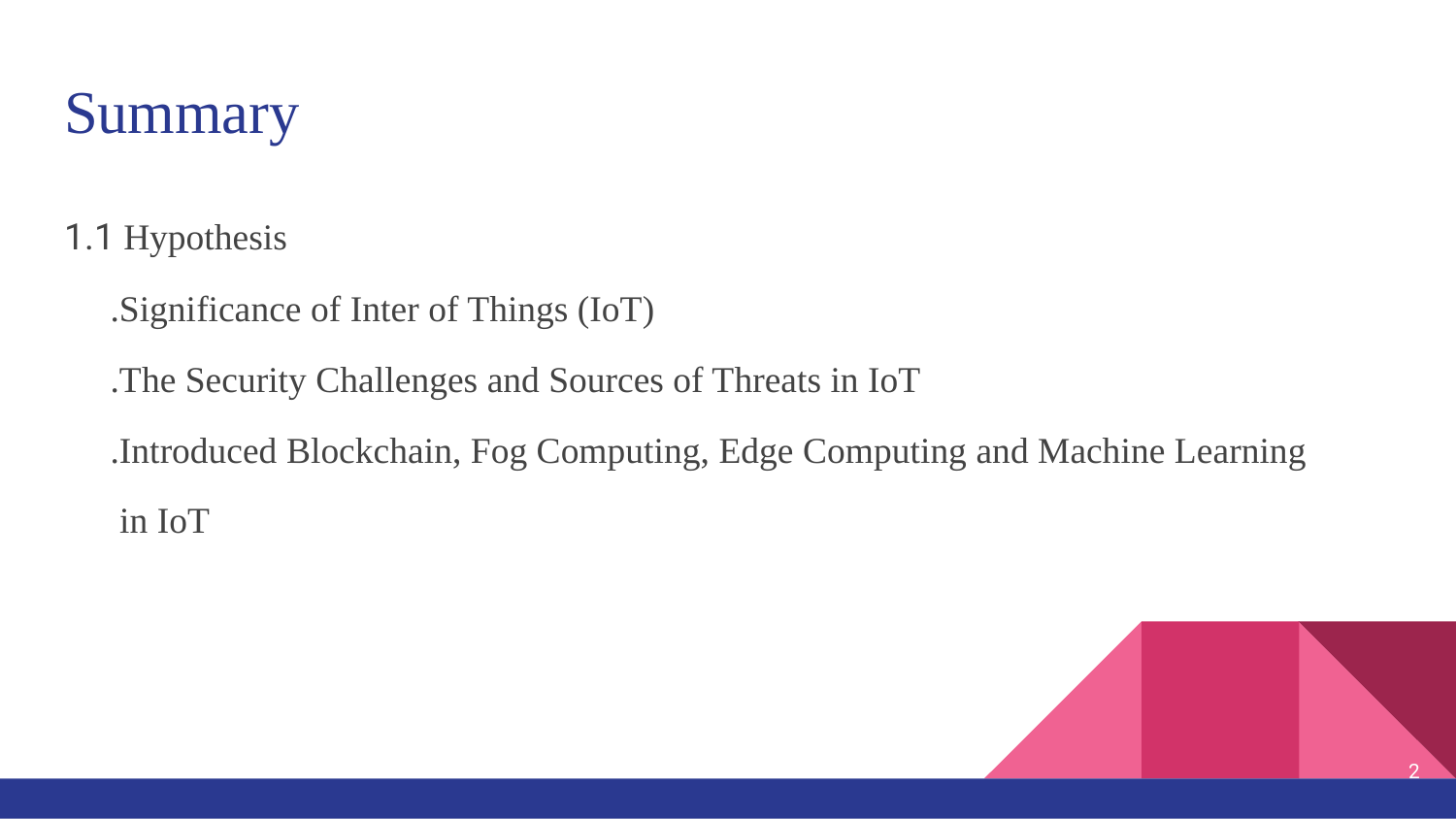

# Summary
1.1 Hypothesis
     .Significance of Inter of Things (IoT)
     .The Security Challenges and Sources of Threats in IoT
     .Introduced Blockchain, Fog Computing, Edge Computing and Machine Learning
      in IoT

2